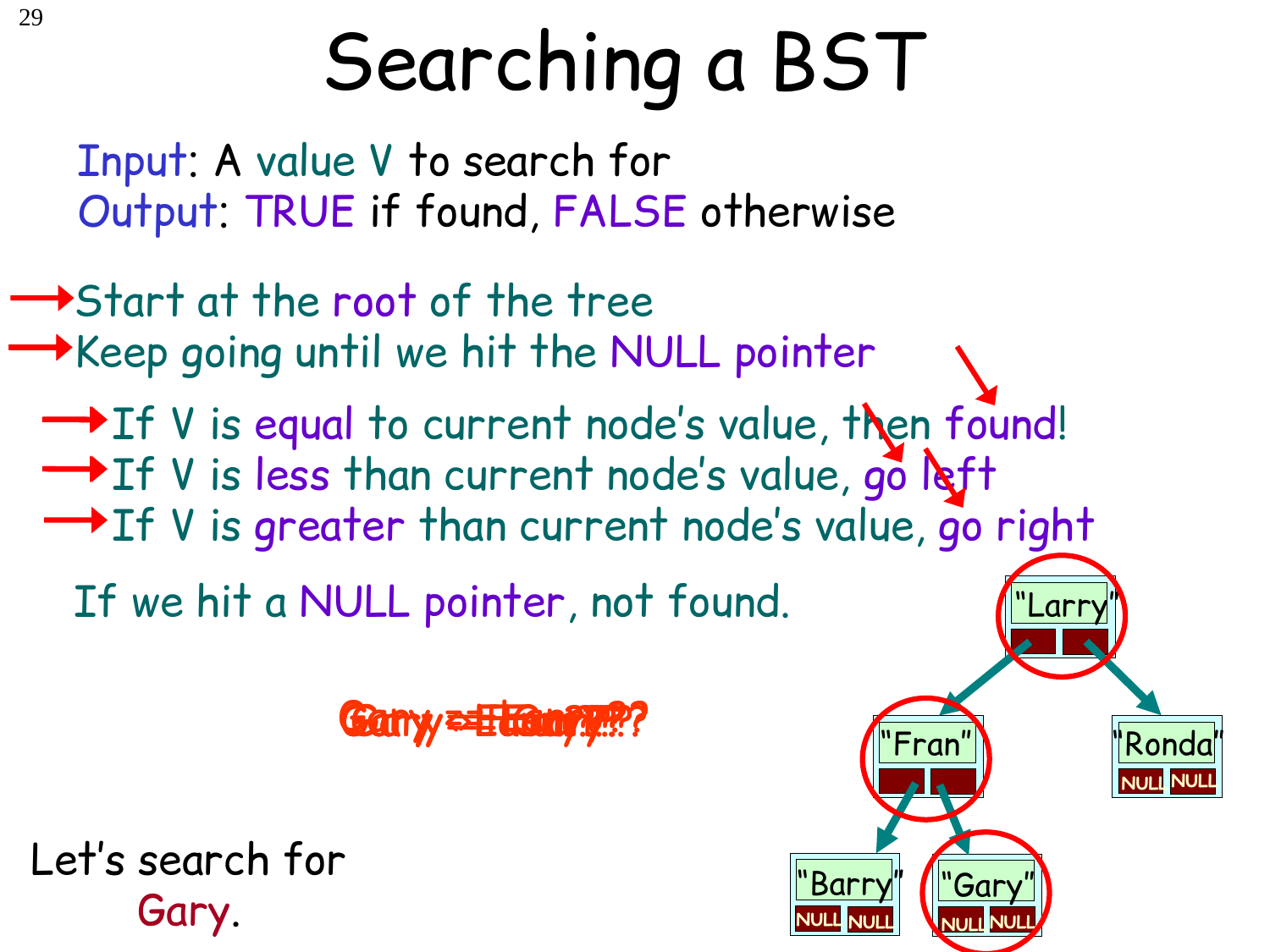

# Searching a BST
29
Input: A value V to search for
Output: TRUE if found, FALSE otherwise
Start at the root of the tree
Keep going until we hit the NULL pointer

   If V is equal to current node’s value, then found!
   If V is less than current node’s value, go left
   If V is greater than current node’s value, go right

If we hit a NULL pointer, not found.

   “Larry”

Gary == Larry??
Gary < Larry??
Gary == Fran??
Gary < Fran??
Gary > Fran??
Gary == Gary??

    “Ronda”
  “Fran”
NULL
NULL

Let’s search for Gary.

    “Barry”
    “Gary”
NULL
NULL
NULL
NULL